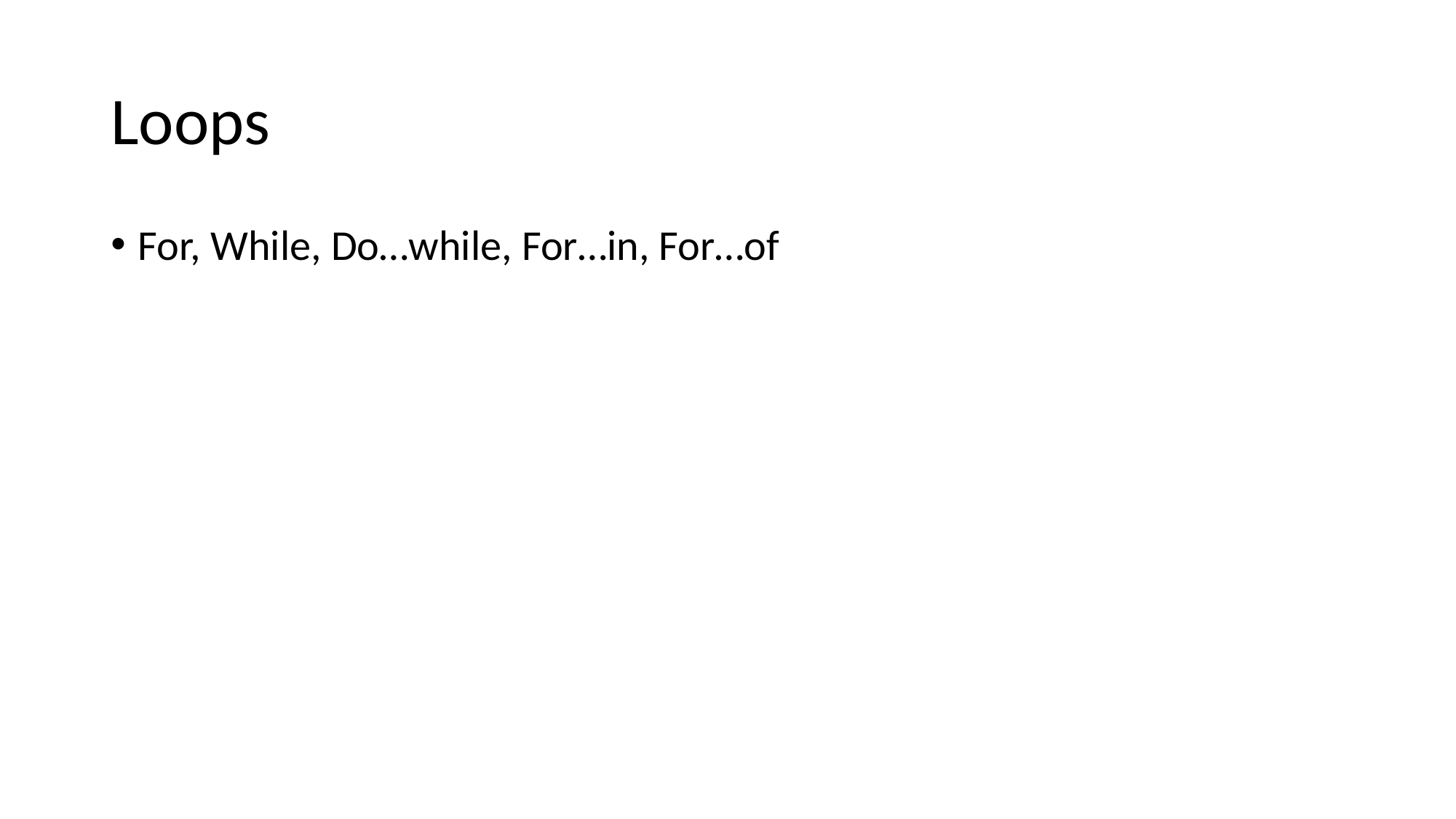

# Loops
For, While, Do…while, For…in, For…of